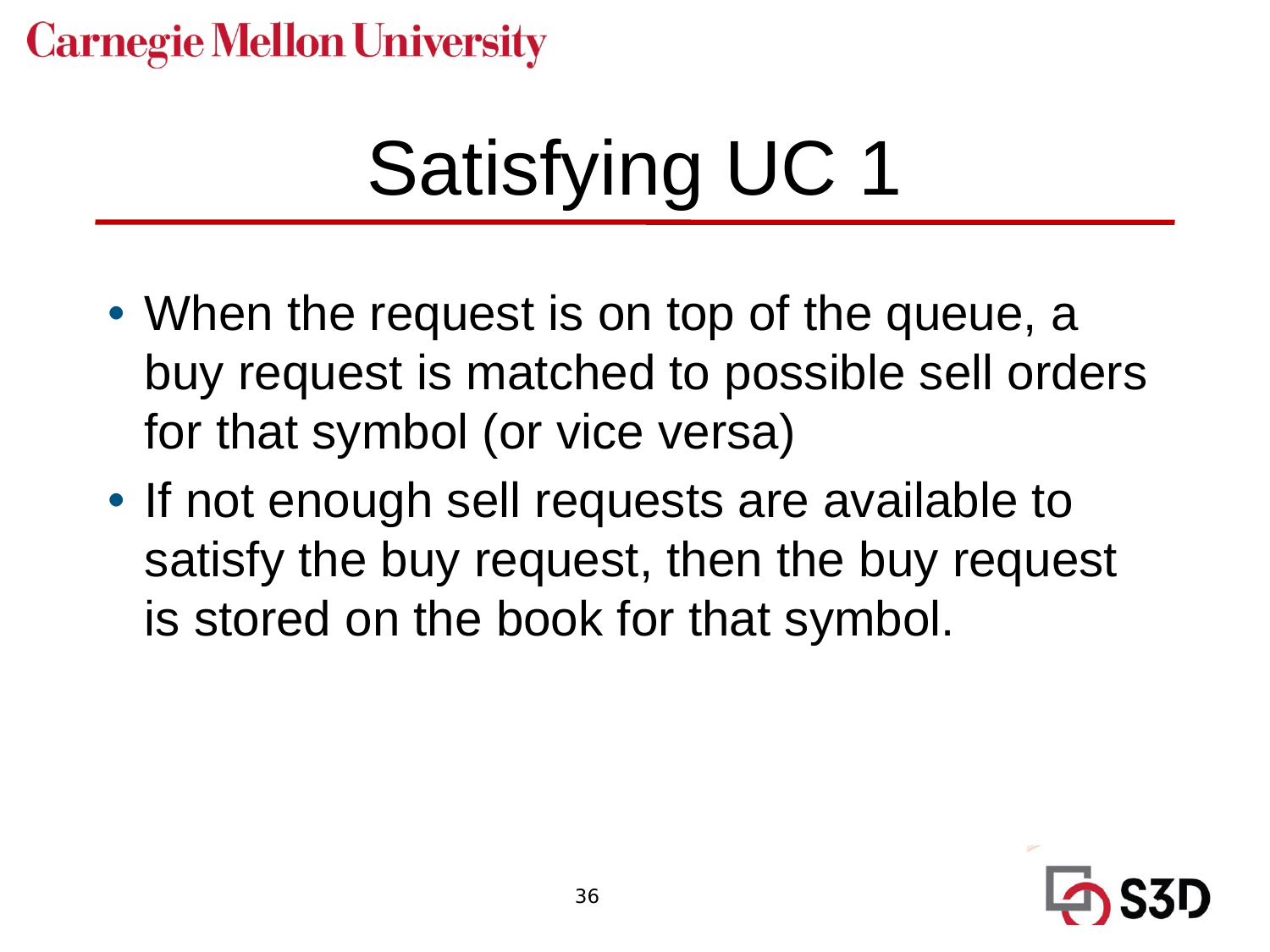

# Satisfying UC 1
When the request is on top of the queue, a buy request is matched to possible sell orders for that symbol (or vice versa)
If not enough sell requests are available to satisfy the buy request, then the buy request is stored on the book for that symbol.